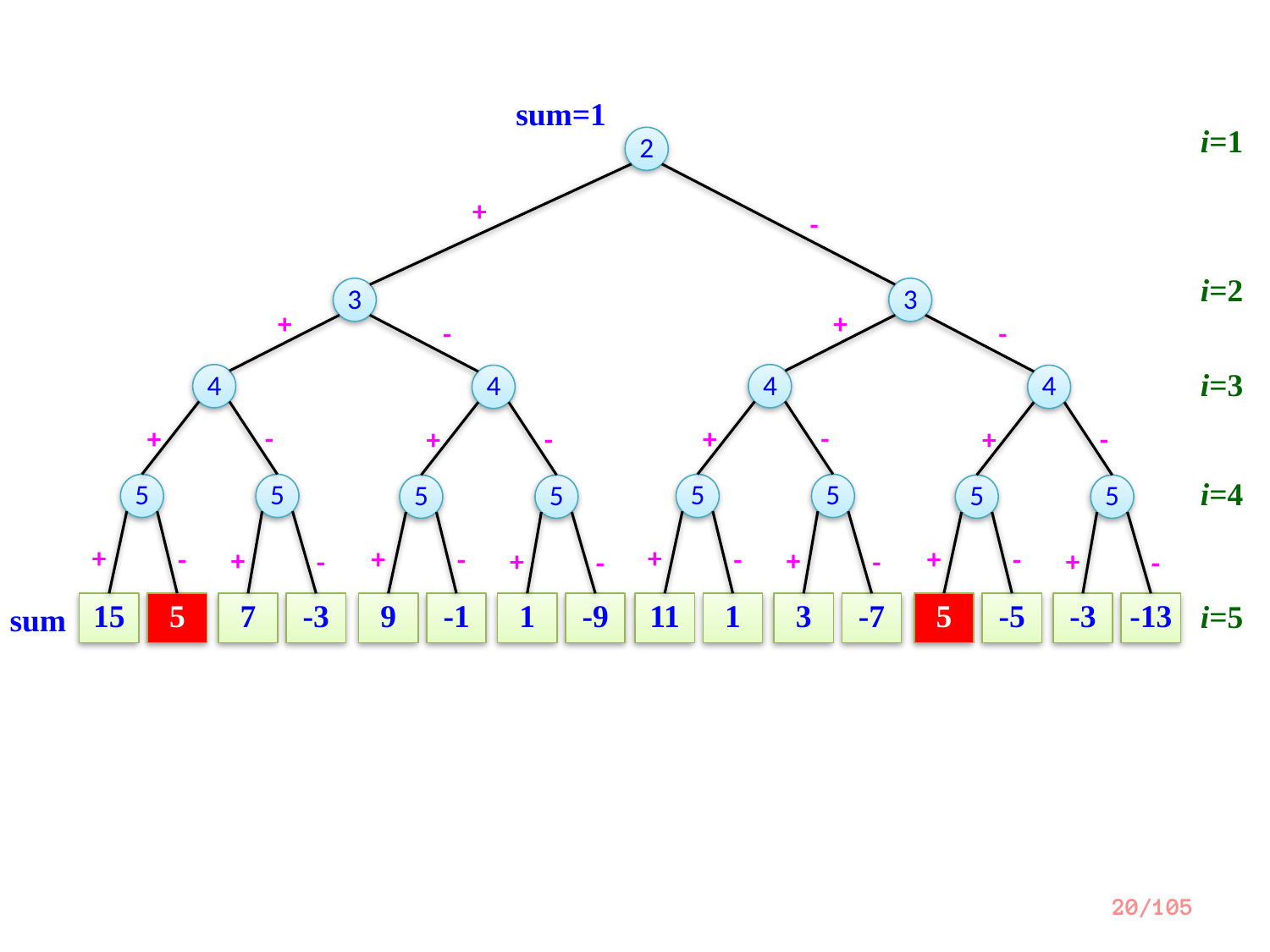

sum=1
i=1

2
+
-
i=2

3
3
+
+
-
-
4
4
4
4
i=3

+
+
-
-
+
+
-
-
5
5
5
5
i=4

5
5
5
5
+
+
+
+
-
-
-
-
+
+
+
+
-
-
-
-
sum
15
5
7
-3
9
-1
1
-9
11
1
3
-7
5
-5
-3
-13
i=5

20/105